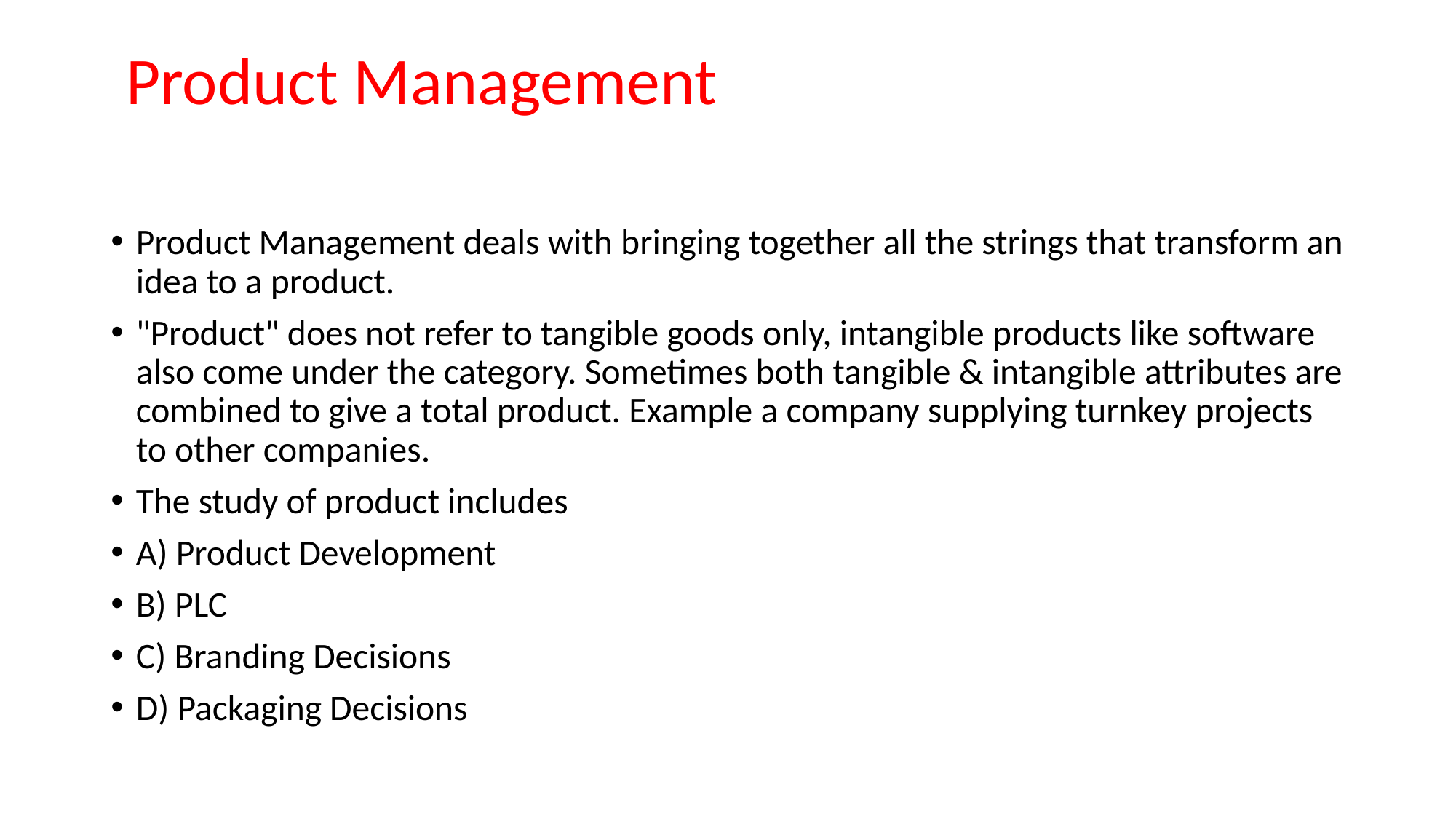

# Product Management
Product Management deals with bringing together all the strings that transform an idea to a product.
"Product" does not refer to tangible goods only, intangible products like software also come under the category. Sometimes both tangible & intangible attributes are combined to give a total product. Example a company supplying turnkey projects to other companies.
The study of product includes
A) Product Development
B) PLC
C) Branding Decisions
D) Packaging Decisions

4